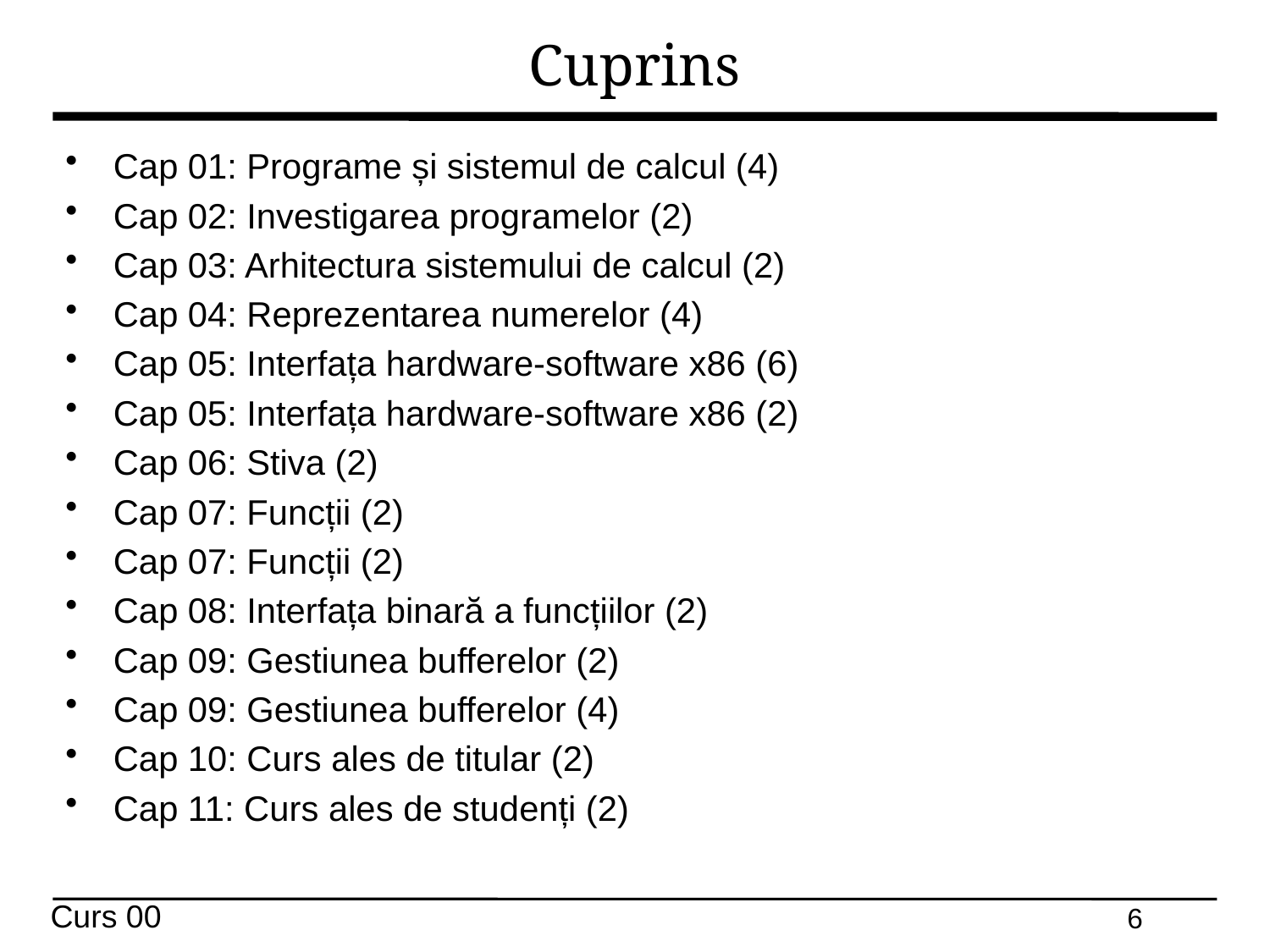

# Cuprins
Cap 01: Programe și sistemul de calcul (4)
Cap 02: Investigarea programelor (2)
Cap 03: Arhitectura sistemului de calcul (2)
Cap 04: Reprezentarea numerelor (4)
Cap 05: Interfața hardware-software x86 (6)
Cap 05: Interfața hardware-software x86 (2)
Cap 06: Stiva (2)
Cap 07: Funcții (2)
Cap 07: Funcții (2)
Cap 08: Interfața binară a funcțiilor (2)
Cap 09: Gestiunea bufferelor (2)
Cap 09: Gestiunea bufferelor (4)
Cap 10: Curs ales de titular (2)
Cap 11: Curs ales de studenți (2)